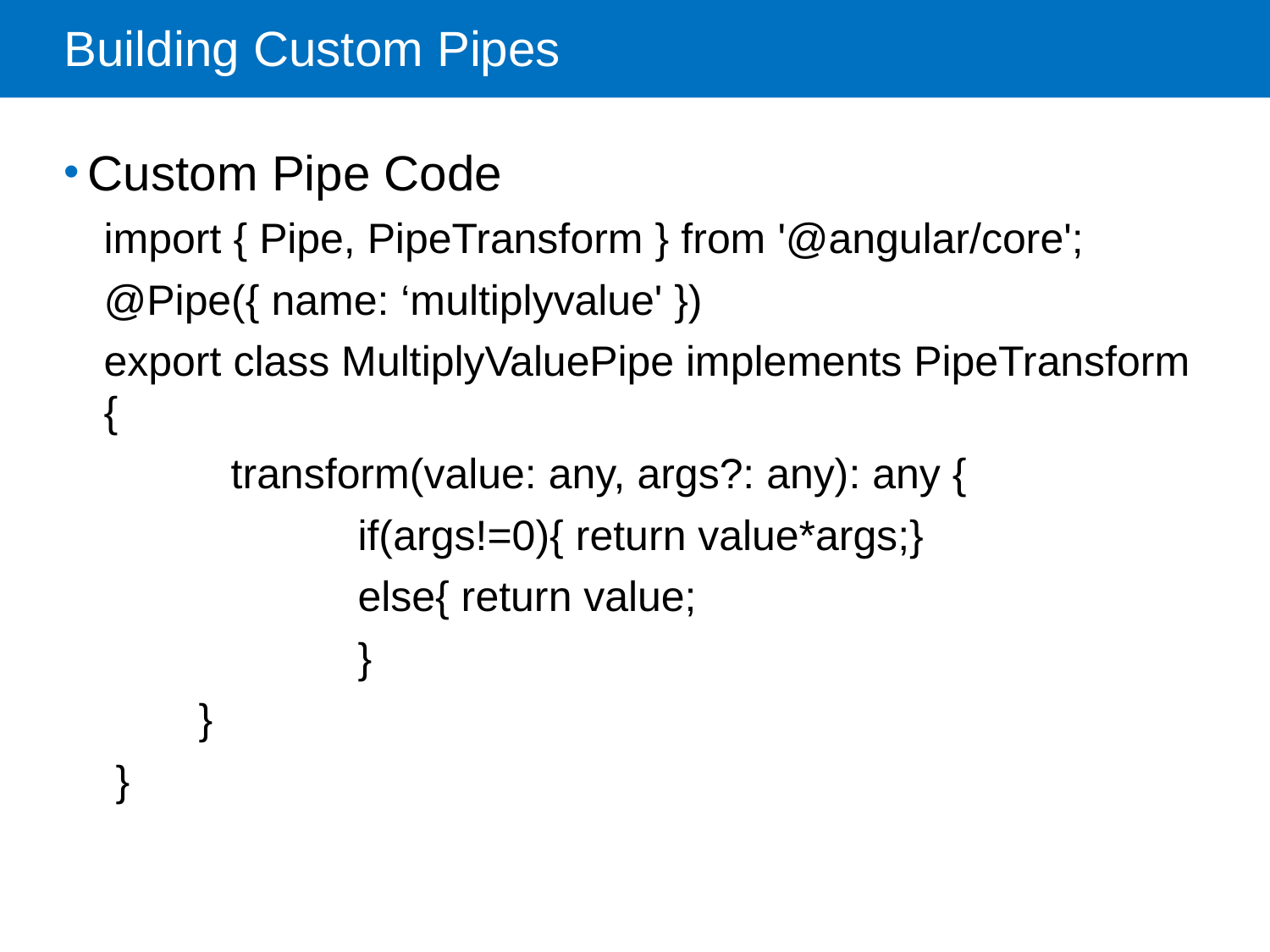

# Building Custom Pipes
Custom Pipe Code
import { Pipe, PipeTransform } from '@angular/core';
@Pipe({ name: ‘multiplyvalue' })
export class MultiplyValuePipe implements PipeTransform {
 	transform(value: any, args?: any): any {
 	 	if(args!=0){ return value*args;}
		else{ return value;
 		}
        }
 }